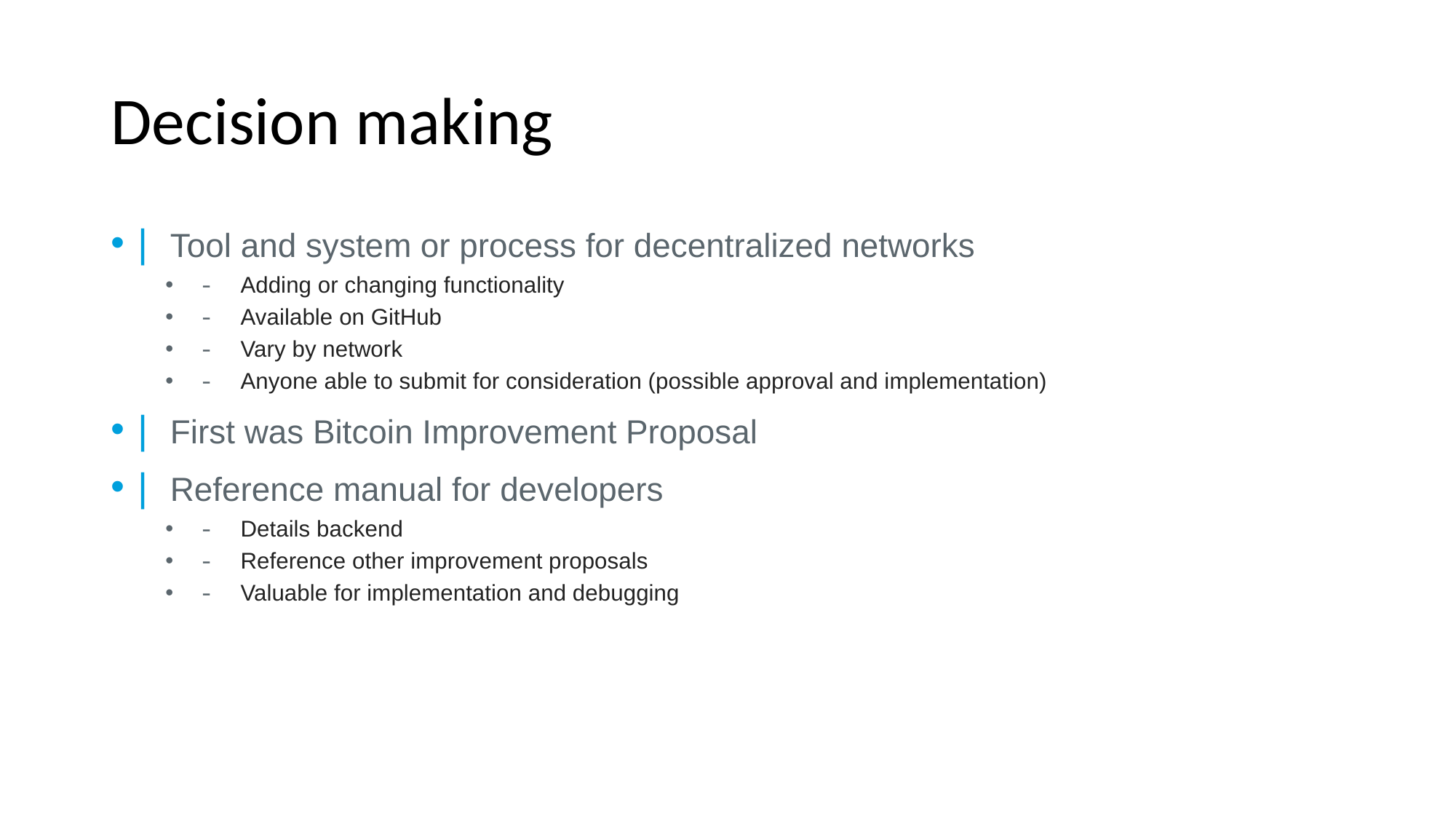

# Decision making
|  Tool and system or process for decentralized networks
-  Adding or changing functionality
-  Available on GitHub
-  Vary by network
-  Anyone able to submit for consideration (possible approval and implementation)
|  First was Bitcoin Improvement Proposal
|  Reference manual for developers
-  Details backend
-  Reference other improvement proposals
-  Valuable for implementation and debugging